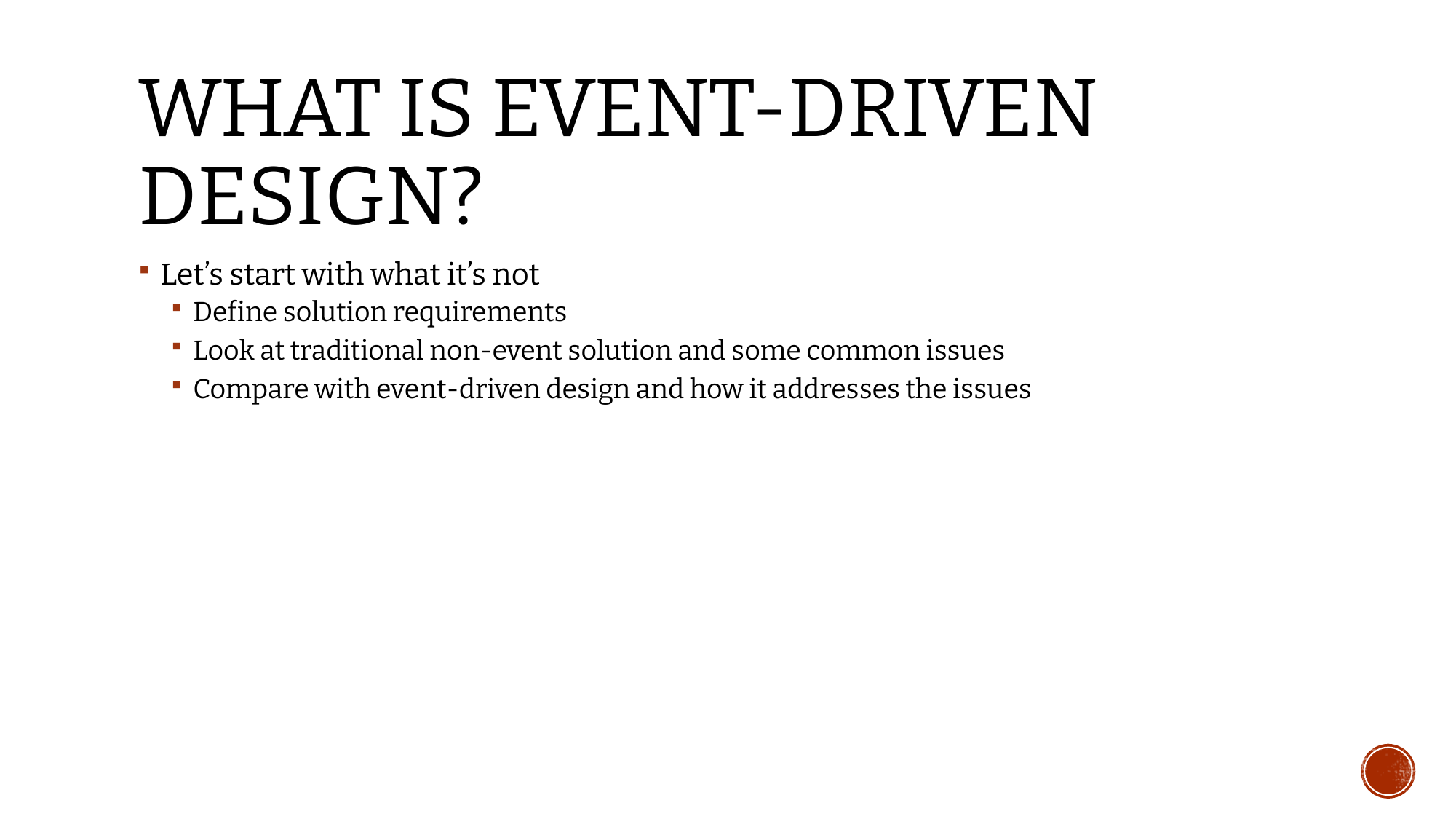

# What is event-driven design?
Let’s start with what it’s not
Define solution requirements
Look at traditional non-event solution and some common issues
Compare with event-driven design and how it addresses the issues